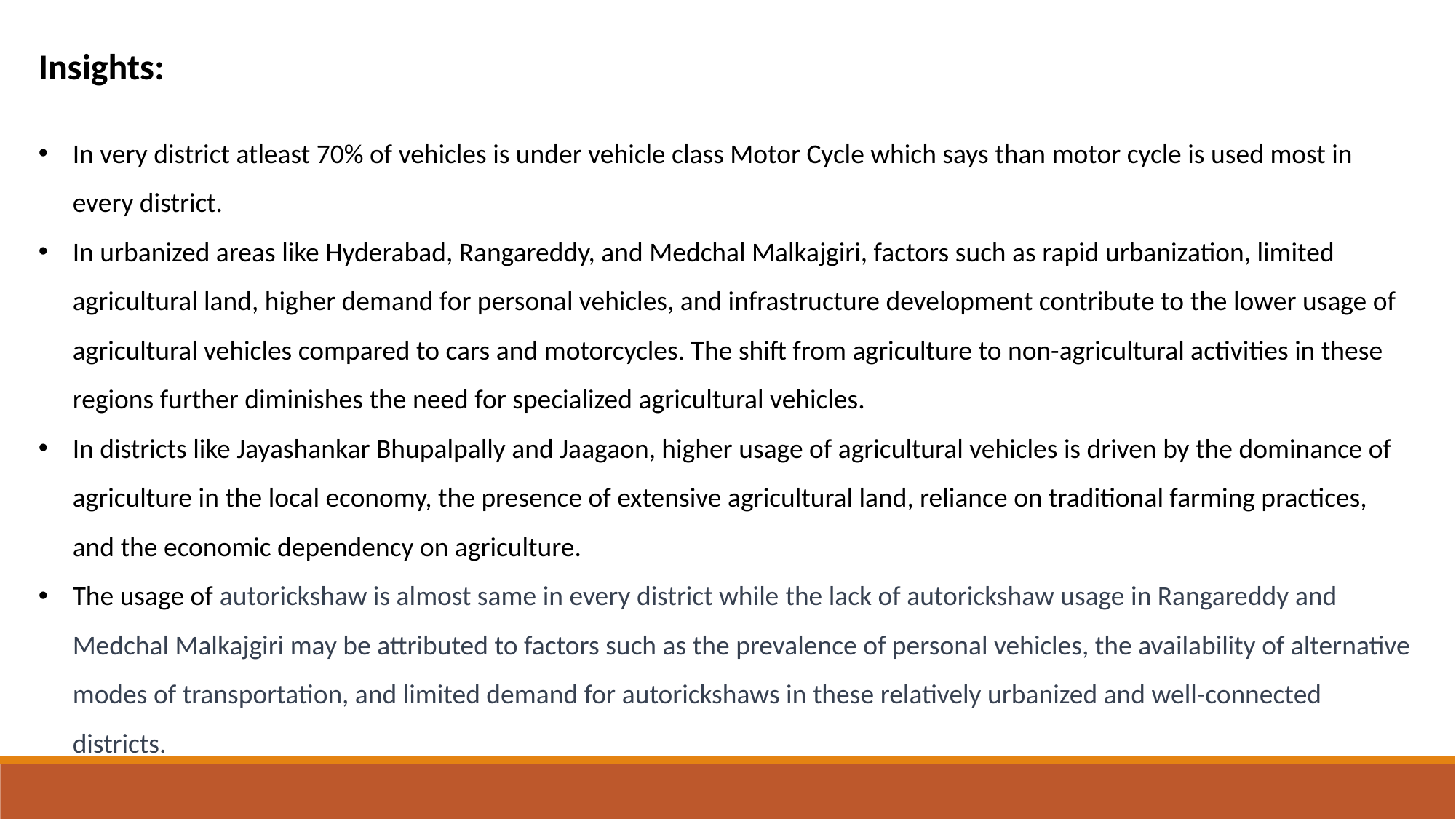

Insights:

In very district atleast 70% of vehicles is under vehicle class Motor Cycle which says than motor cycle is used most in every district.
In urbanized areas like Hyderabad, Rangareddy, and Medchal Malkajgiri, factors such as rapid urbanization, limited agricultural land, higher demand for personal vehicles, and infrastructure development contribute to the lower usage of agricultural vehicles compared to cars and motorcycles. The shift from agriculture to non-agricultural activities in these regions further diminishes the need for specialized agricultural vehicles.
In districts like Jayashankar Bhupalpally and Jaagaon, higher usage of agricultural vehicles is driven by the dominance of agriculture in the local economy, the presence of extensive agricultural land, reliance on traditional farming practices, and the economic dependency on agriculture.
The usage of autorickshaw is almost same in every district while the lack of autorickshaw usage in Rangareddy and Medchal Malkajgiri may be attributed to factors such as the prevalence of personal vehicles, the availability of alternative modes of transportation, and limited demand for autorickshaws in these relatively urbanized and well-connected districts.